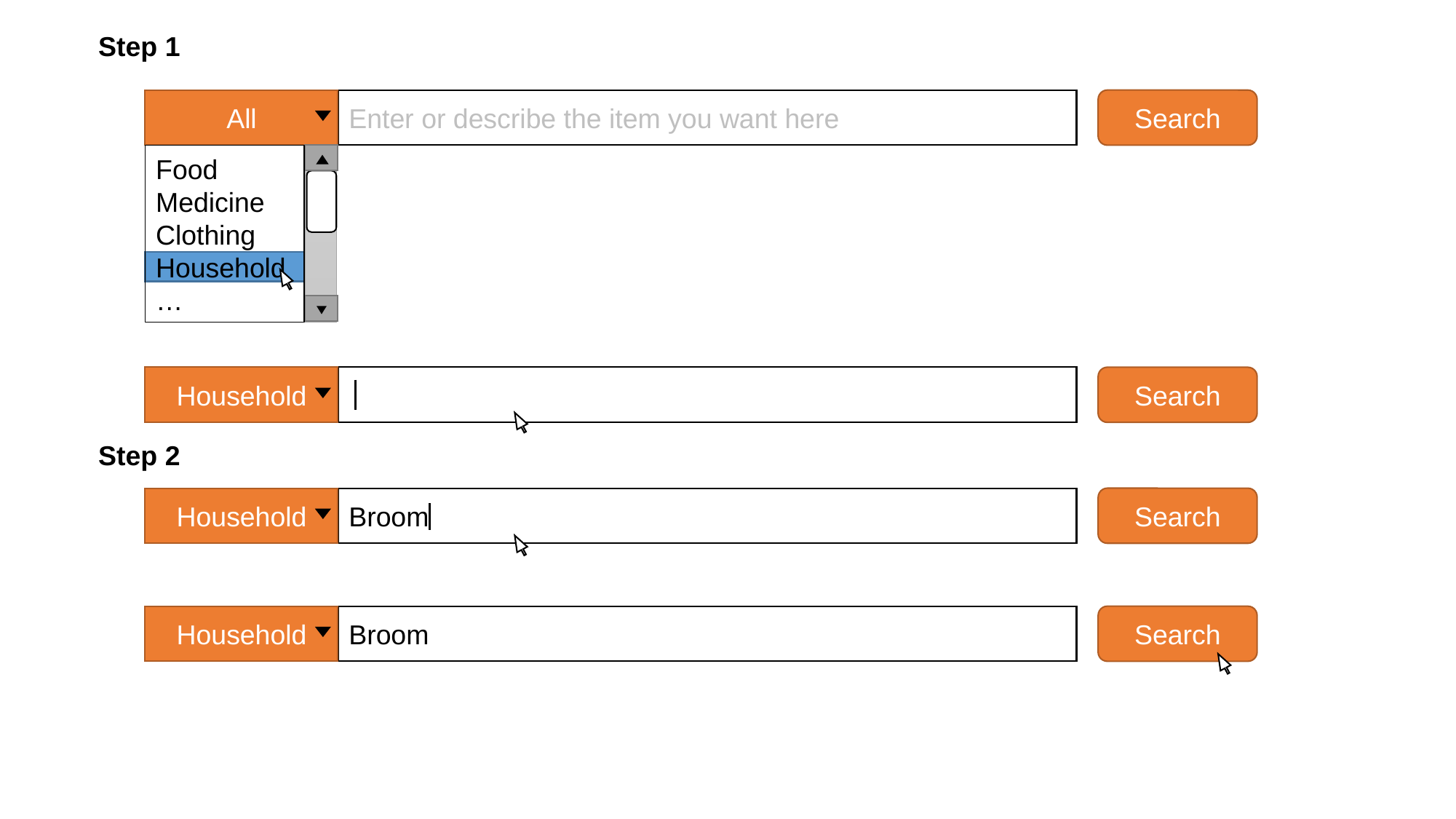

Step 1
All
Search
Enter or describe the item you want here

Food
Medicine
Clothing
Household
…

Household
Search

Step 2
Household
Search
Broom

Household
Search
Broom